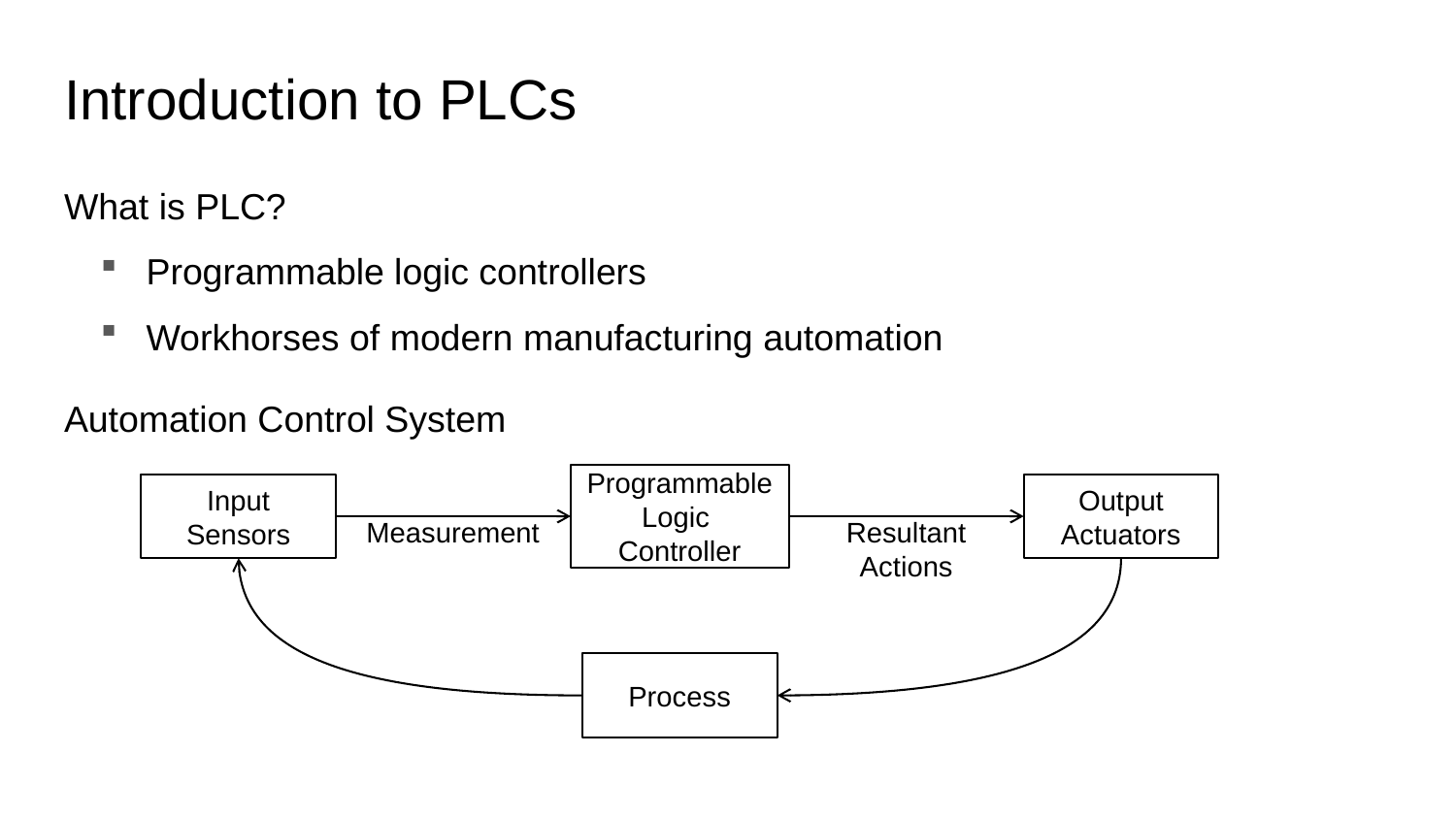

# Introduction to PLCs
What is PLC?
Programmable logic controllers
Workhorses of modern manufacturing automation
Automation Control System
Programmable Logic
Controller
Output Actuators
Input Sensors
Process
Measurement
Resultant
Actions